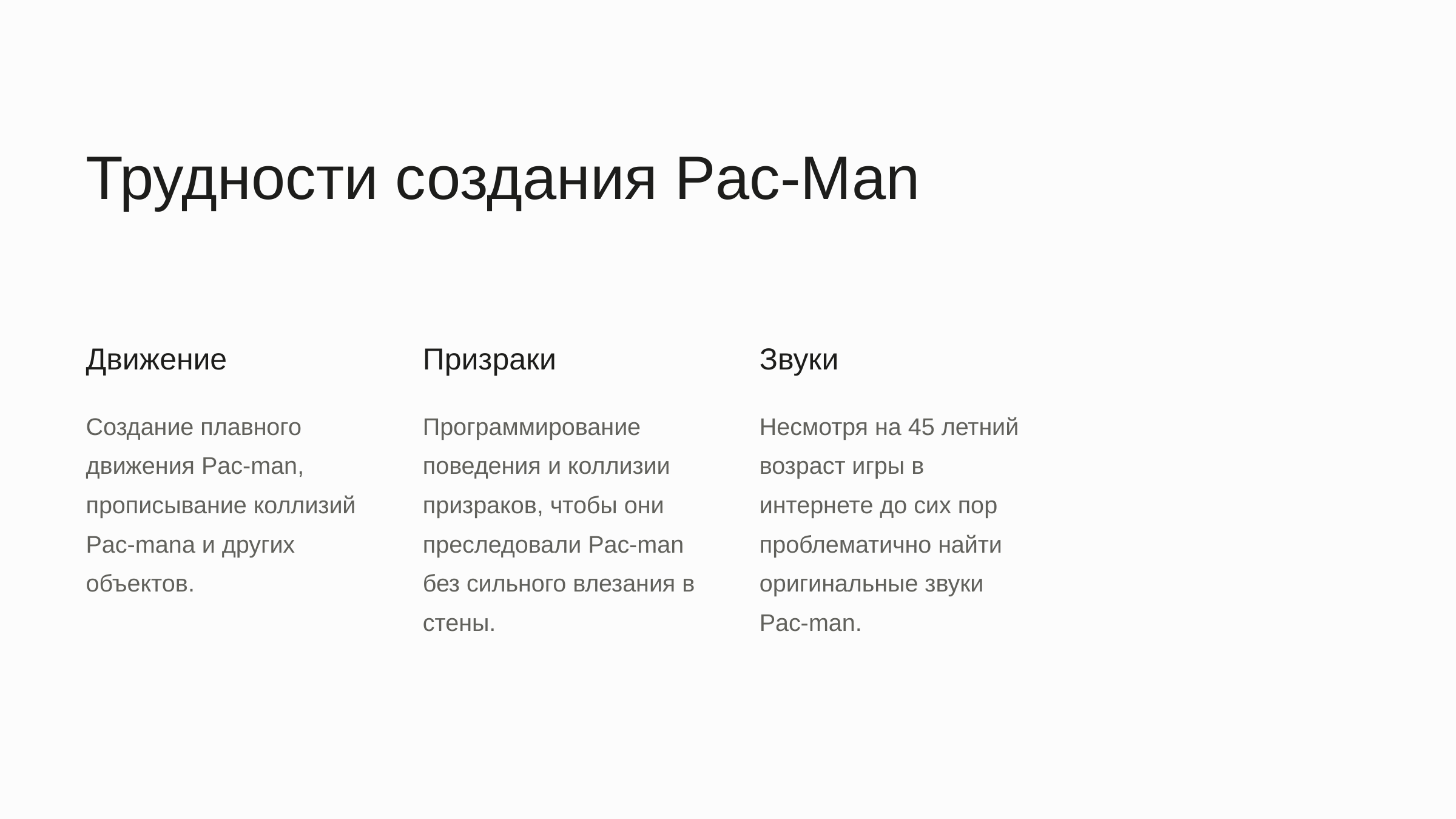

Трудности создания Pac-Man
Движение
Призраки
Звуки
Создание плавного движения Pac-man, прописывание коллизий Pac-manа и других объектов.
Программирование поведения и коллизии призраков, чтобы они преследовали Pac-man без сильного влезания в стены.
Несмотря на 45 летний возраст игры в интернете до сих пор проблематично найти оригинальные звуки Pac-man.